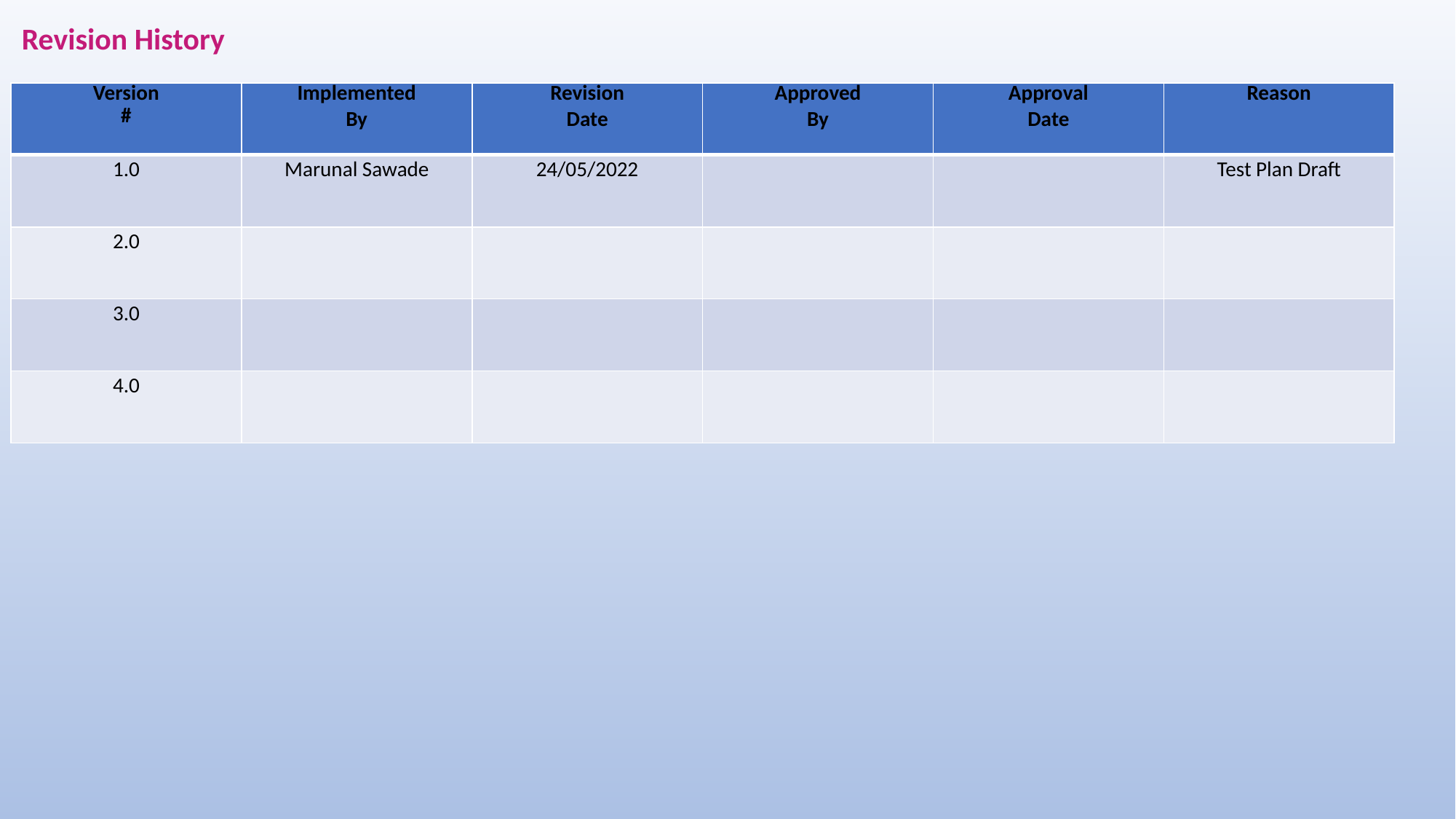

Revision History
| Version # | Implemented By | Revision Date | Approved By | Approval Date | Reason |
| --- | --- | --- | --- | --- | --- |
| 1.0 | Marunal Sawade | 24/05/2022 |  |  | Test Plan Draft |
| 2.0 |  |  |  |  |  |
| 3.0 |  |  |  |  |  |
| 4.0 |  |  |  |  |  |